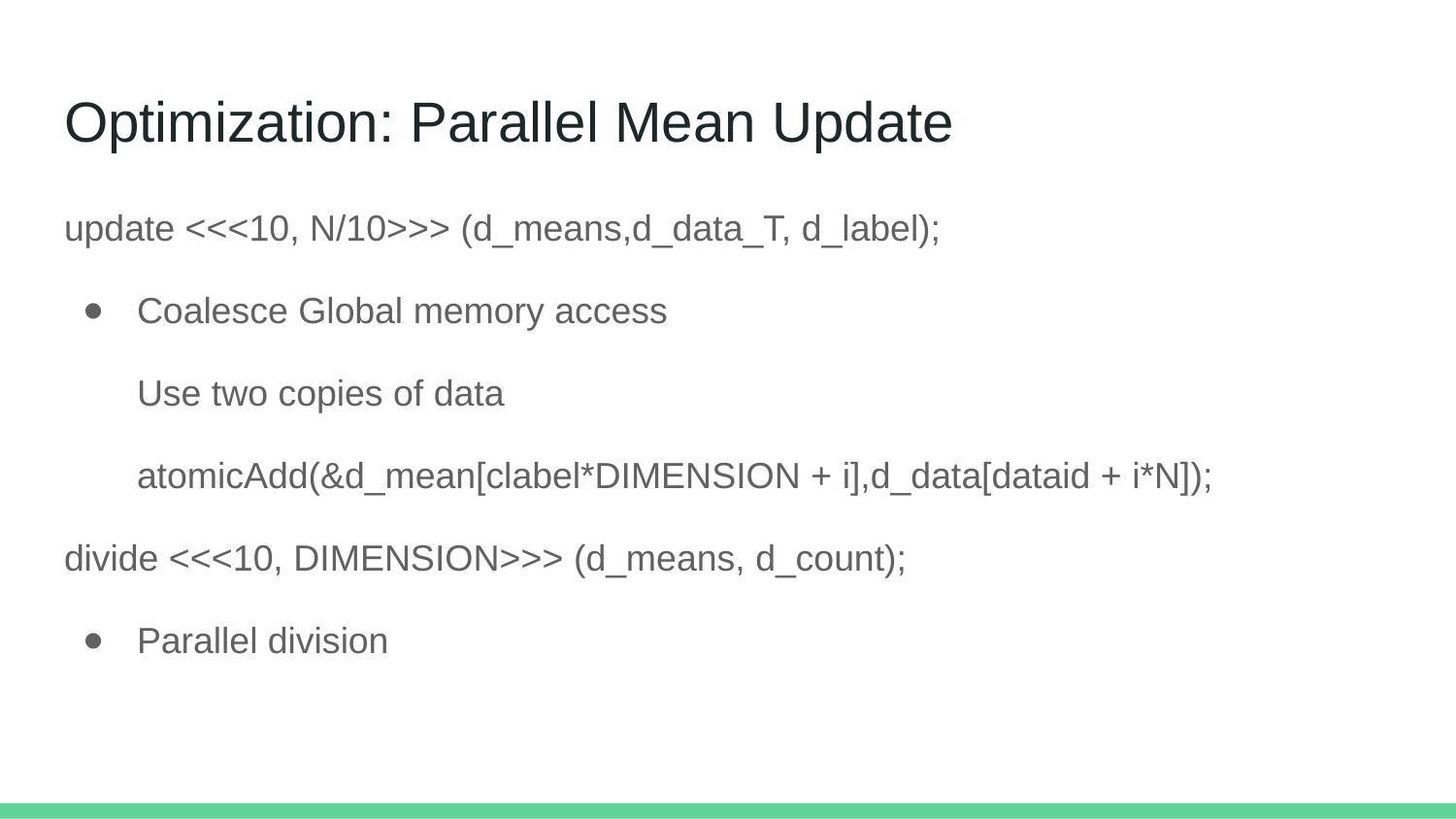

# Optimization: Parallel Mean Update
update <<<10, N/10>>> (d_means,d_data_T, d_label);
Coalesce Global memory access
Use two copies of data
atomicAdd(&d_mean[clabel*DIMENSION + i],d_data[dataid + i*N]);
divide <<<10, DIMENSION>>> (d_means, d_count);
Parallel division